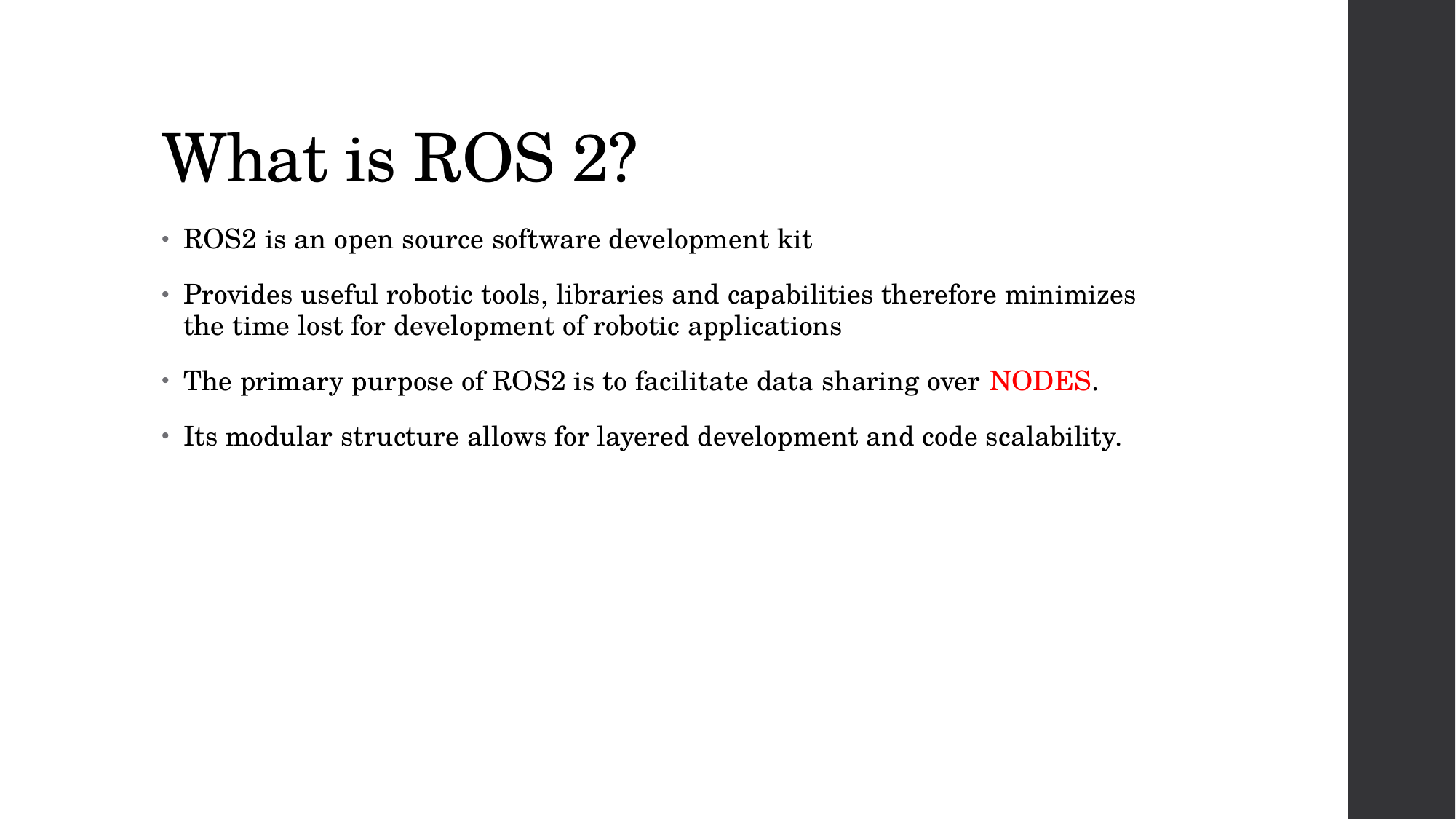

# What is ROS 2?
ROS2 is an open source software development kit
Provides useful robotic tools, libraries and capabilities therefore minimizes the time lost for development of robotic applications
The primary purpose of ROS2 is to facilitate data sharing over NODES.
Its modular structure allows for layered development and code scalability.